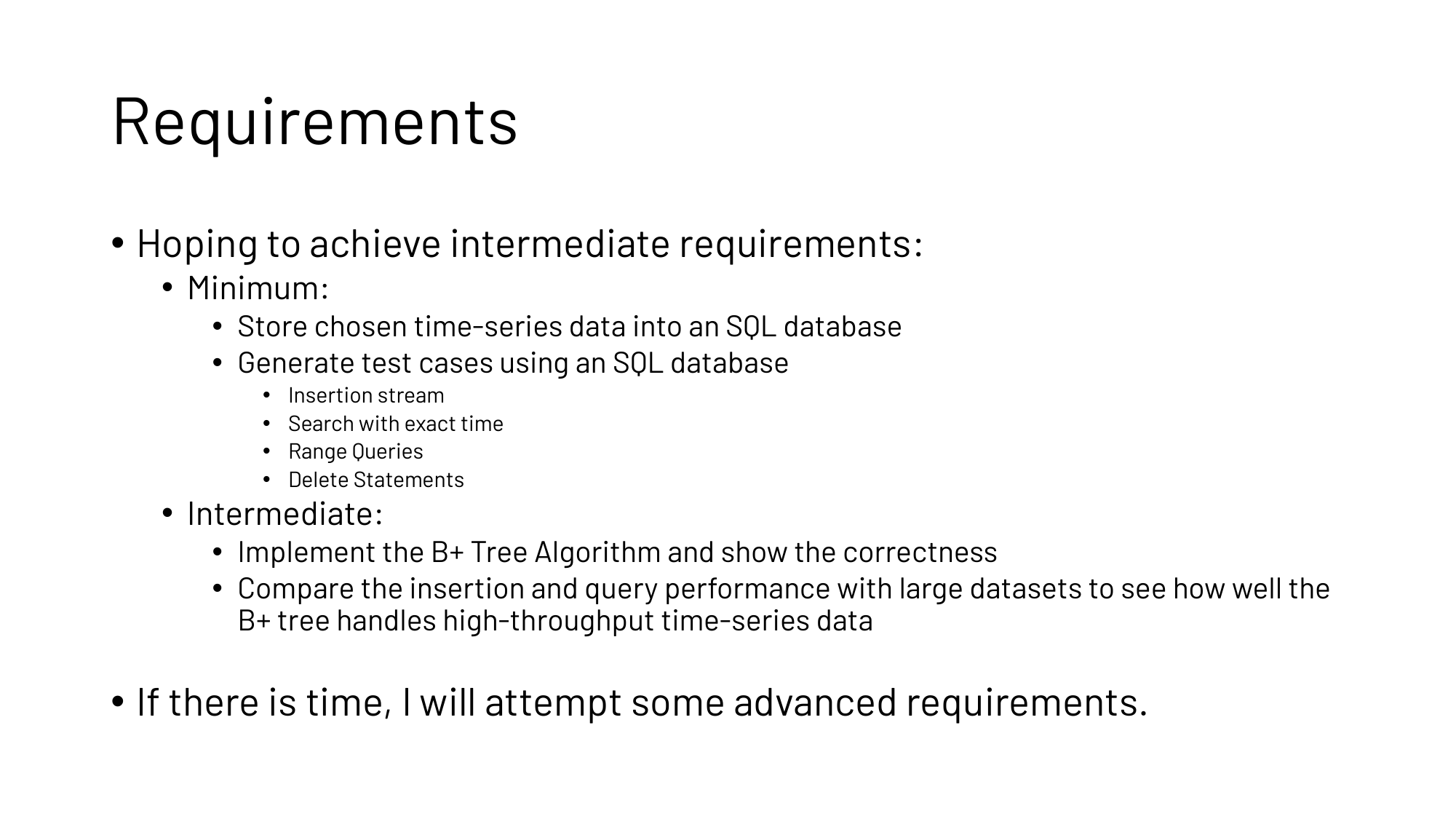

# Requirements
Hoping to achieve intermediate requirements:
Minimum:
Store chosen time-series data into an SQL database
Generate test cases using an SQL database
Insertion stream
Search with exact time
Range Queries
Delete Statements
Intermediate:
Implement the B+ Tree Algorithm and show the correctness
Compare the insertion and query performance with large datasets to see how well the B+ tree handles high-throughput time-series data

If there is time, I will attempt some advanced requirements.